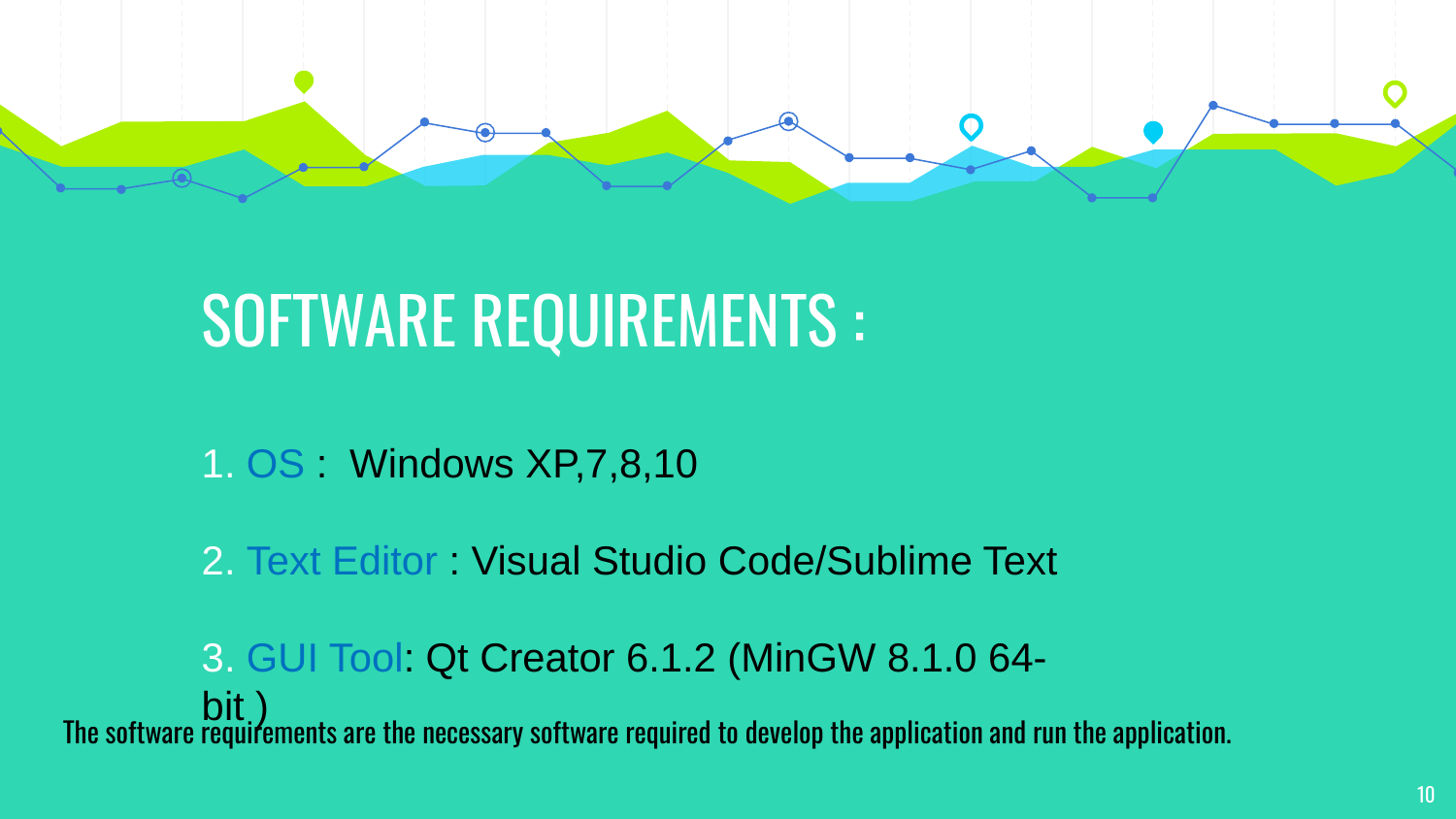

SOFTWARE REQUIREMENTS :
1. OS :  Windows XP,7,8,10

2. Text Editor : Visual Studio Code/Sublime Text

3. GUI Tool: Qt Creator 6.1.2 (MinGW 8.1.0 64-bit )
The software requirements are the necessary software required to develop the application and run the application.

10